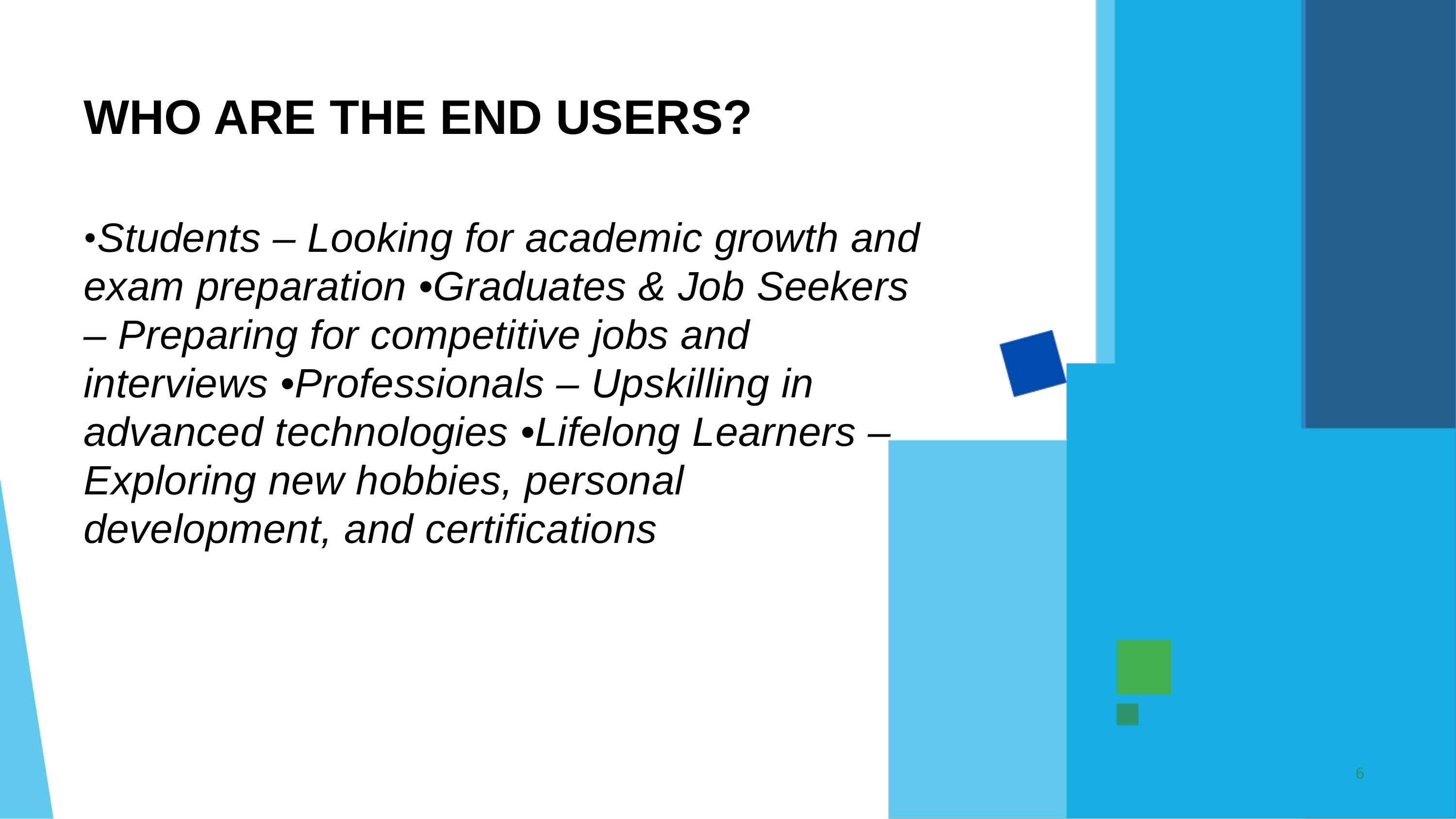

WHO ARE THE END USERS?

•Students – Looking for academic growth and exam preparation •Graduates & Job Seekers – Preparing for competitive jobs and interviews •Professionals – Upskilling in advanced technologies •Lifelong Learners – Exploring new hobbies, personal development, and certifications

6